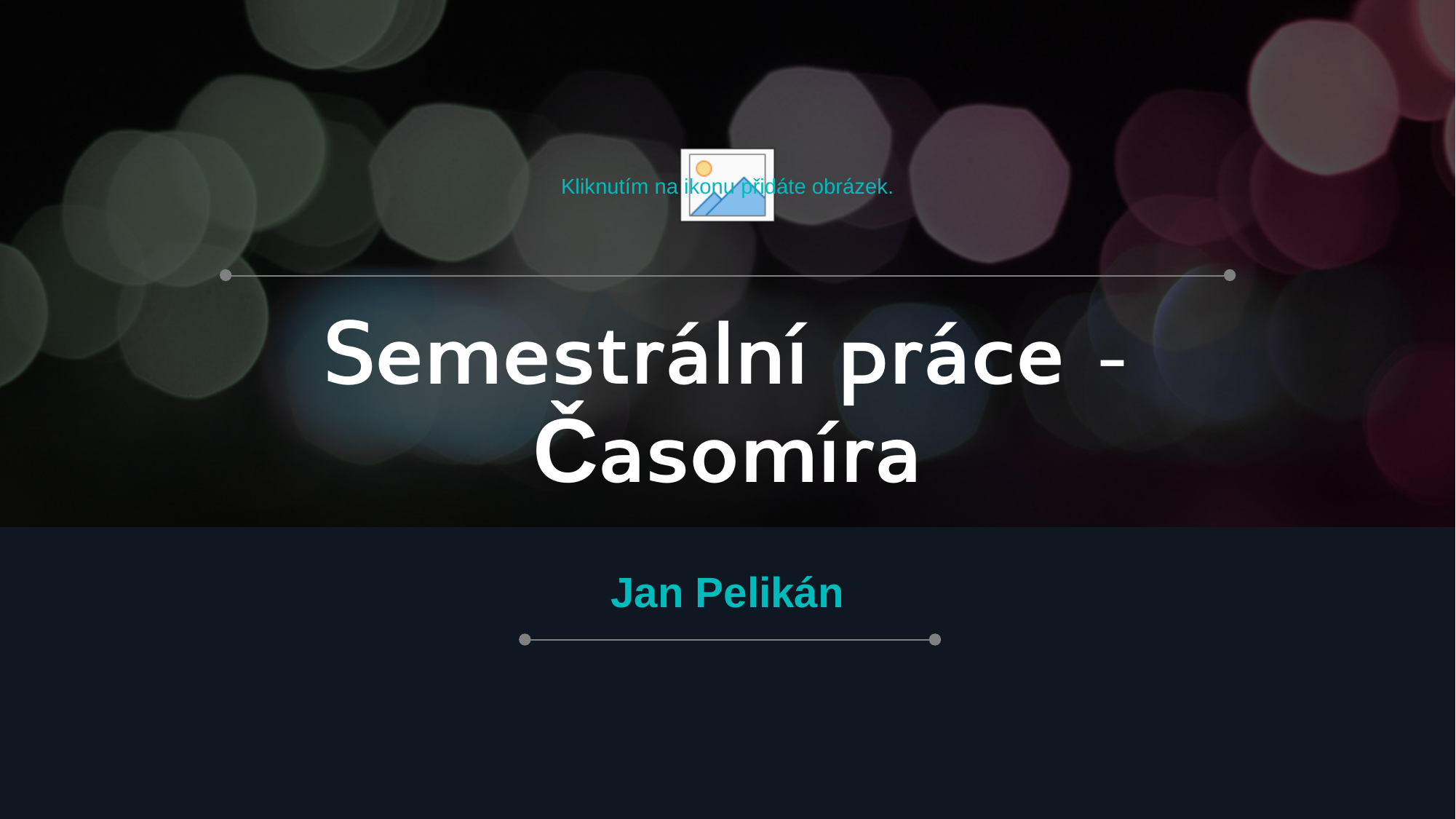

# Semestrální práce - Časomíra
Jan Pelikán